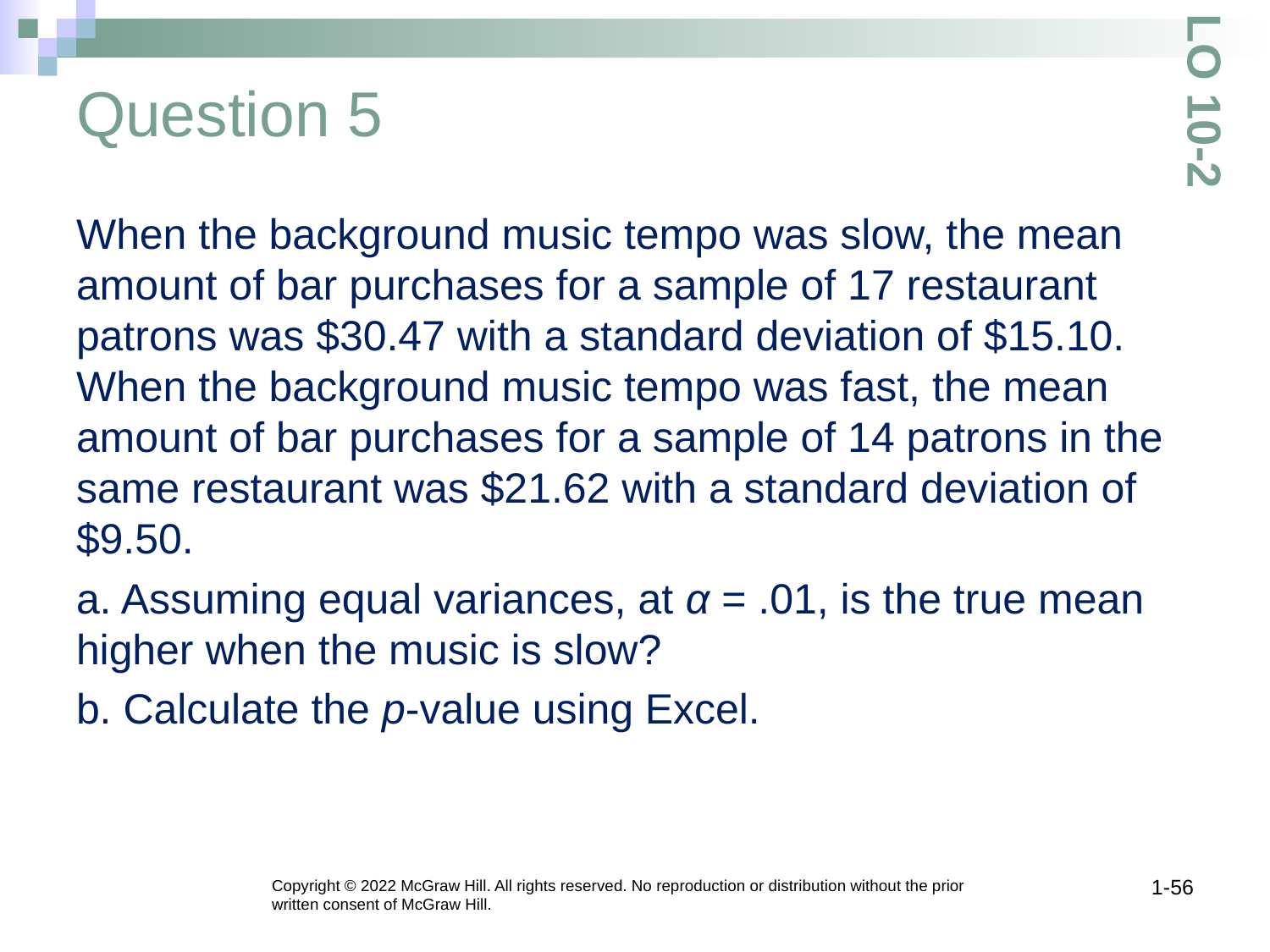

# Question 5
LO 10-2
When the background music tempo was slow, the mean amount of bar purchases for a sample of 17 restaurant patrons was $30.47 with a standard deviation of $15.10. When the background music tempo was fast, the mean amount of bar purchases for a sample of 14 patrons in the same restaurant was $21.62 with a standard deviation of $9.50.
a. Assuming equal variances, at α = .01, is the true mean higher when the music is slow?
b. Calculate the p-value using Excel.
1-56
Copyright © 2022 McGraw Hill. All rights reserved. No reproduction or distribution without the prior written consent of McGraw Hill.